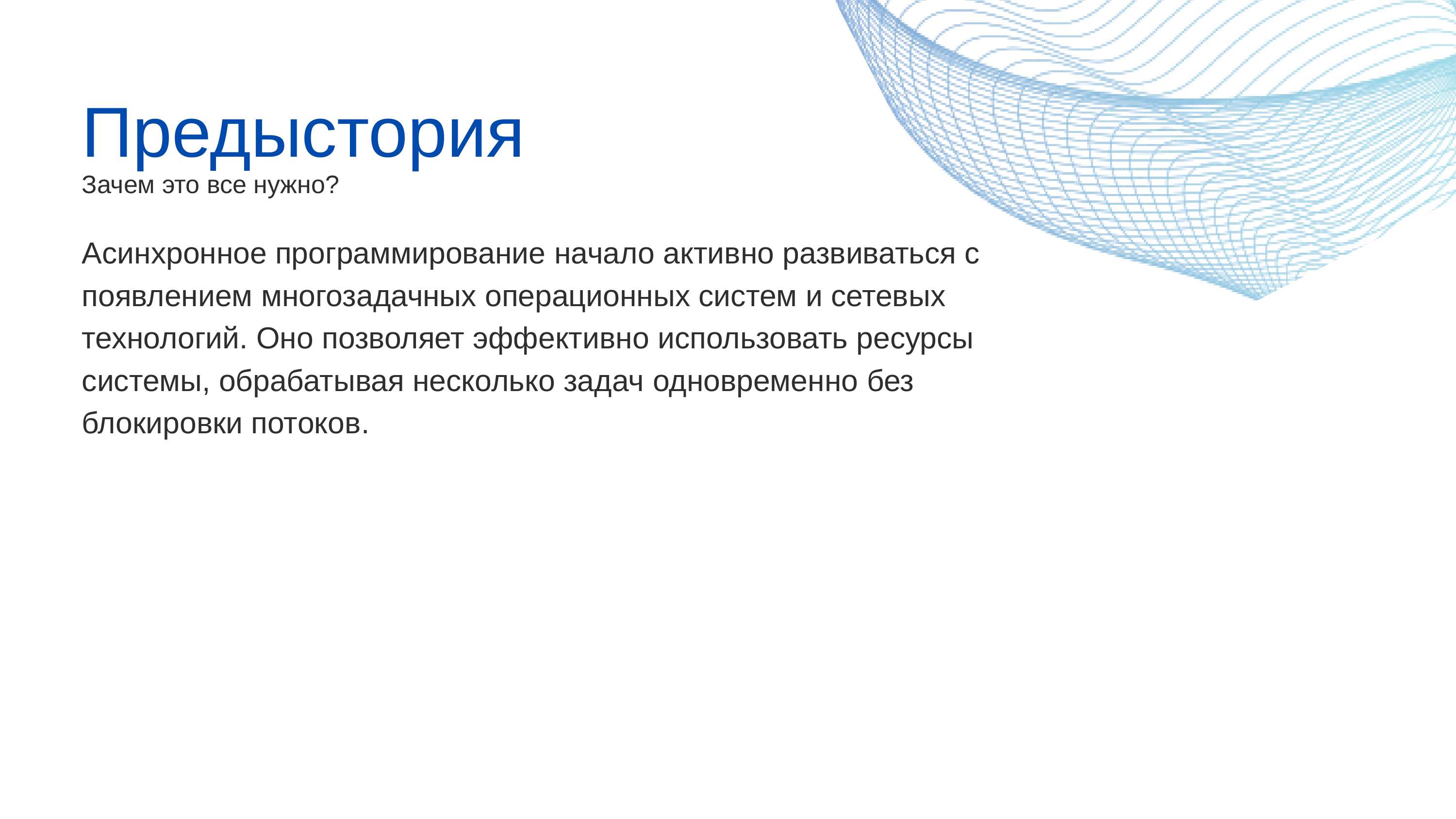

Предыстория
Зачем это все нужно?
Асинхронное программирование начало активно развиваться с появлением многозадачных операционных систем и сетевых технологий. Оно позволяет эффективно использовать ресурсы системы, обрабатывая несколько задач одновременно без блокировки потоков.